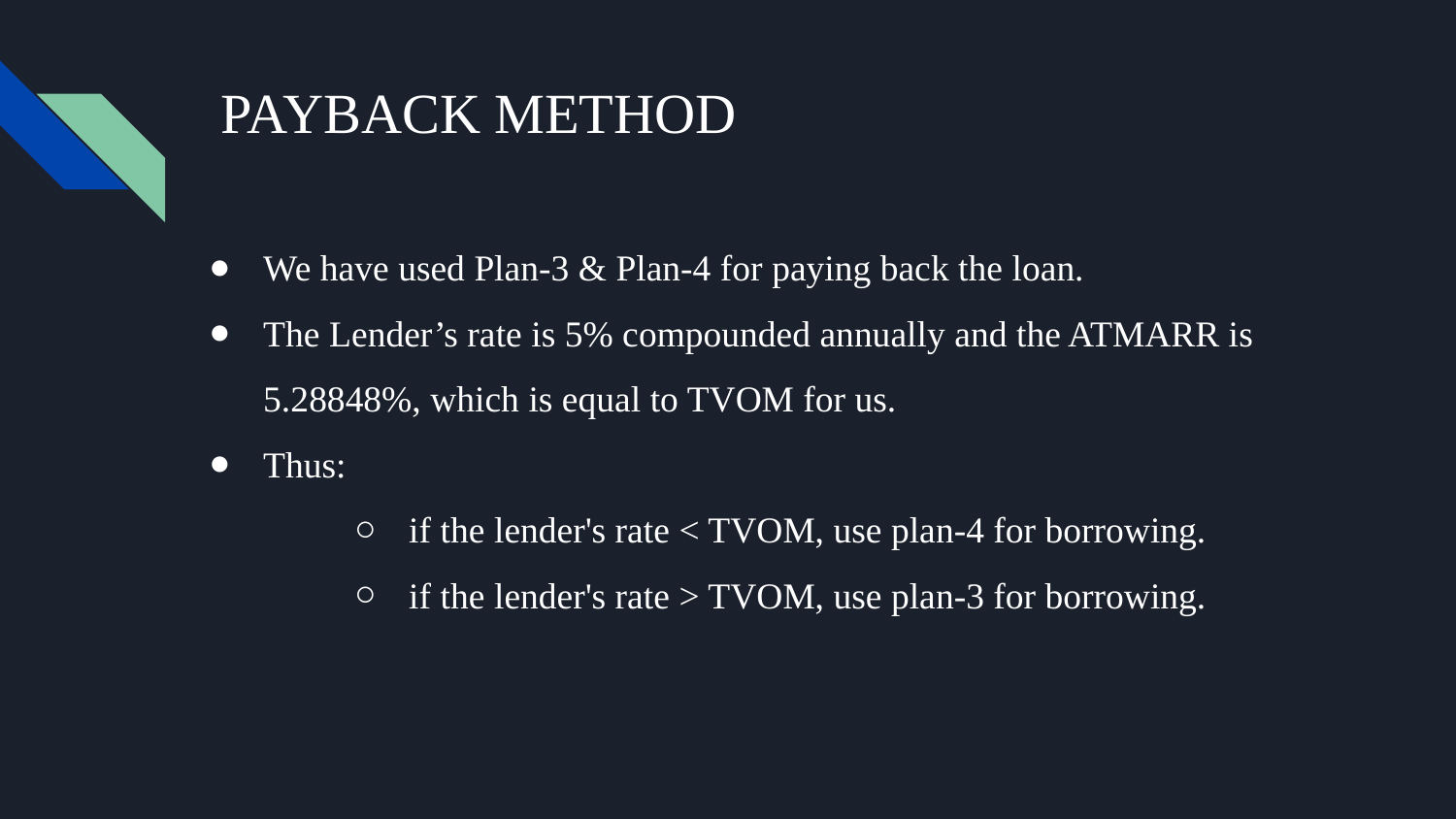

# PAYBACK METHOD
We have used Plan-3 & Plan-4 for paying back the loan.
The Lender’s rate is 5% compounded annually and the ATMARR is 5.28848%, which is equal to TVOM for us.
Thus:
if the lender's rate < TVOM, use plan-4 for borrowing.
if the lender's rate > TVOM, use plan-3 for borrowing.